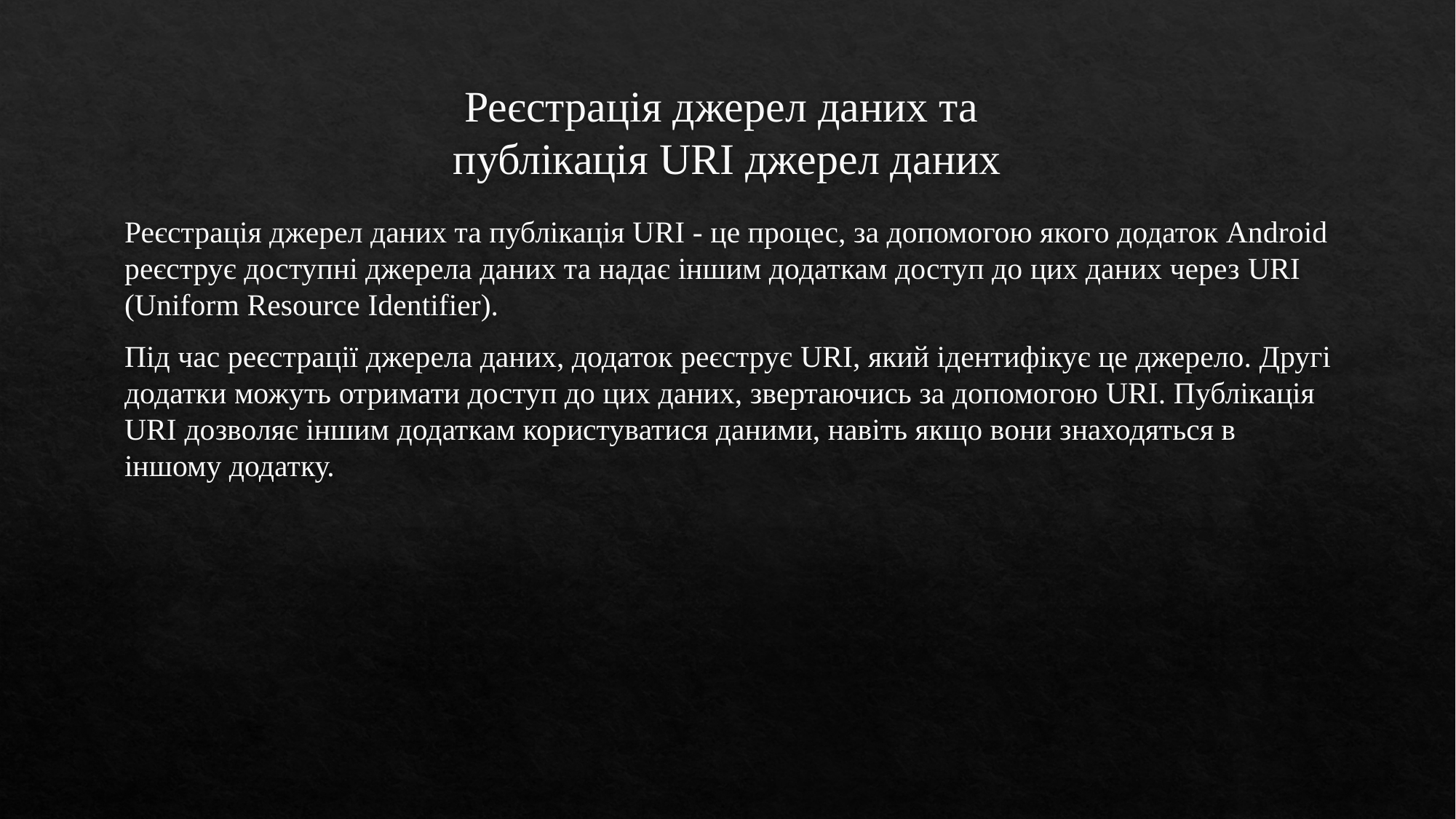

# Реєстрація джерел даних та публікація URI джерел даних
Реєстрація джерел даних та публікація URI - це процес, за допомогою якого додаток Android реєструє доступні джерела даних та надає іншим додаткам доступ до цих даних через URI (Uniform Resource Identifier).
Під час реєстрації джерела даних, додаток реєструє URI, який ідентифікує це джерело. Другі додатки можуть отримати доступ до цих даних, звертаючись за допомогою URI. Публікація URI дозволяє іншим додаткам користуватися даними, навіть якщо вони знаходяться в іншому додатку.